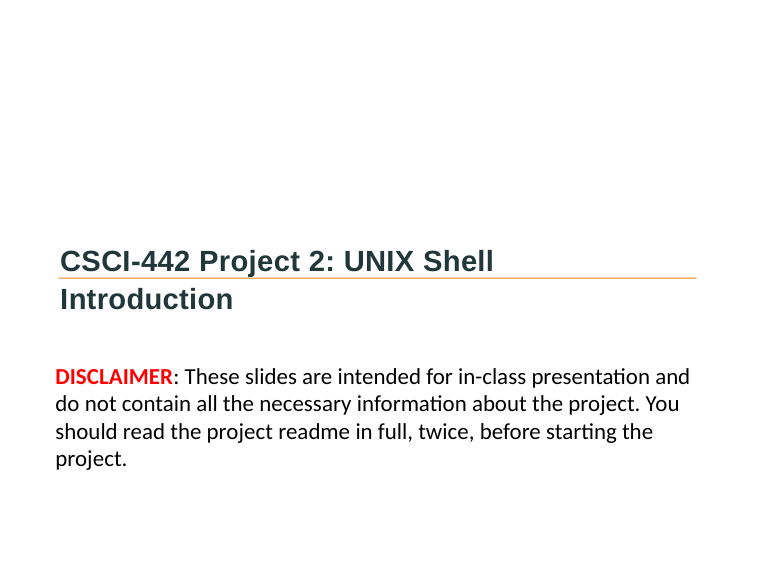

CSCI-442 Project 2: UNIX Shell
Introduction

DISCLAIMER: These slides are intended for in-class presentation and do not contain all the necessary information about the project. You should read the project readme in full, twice, before starting the project.